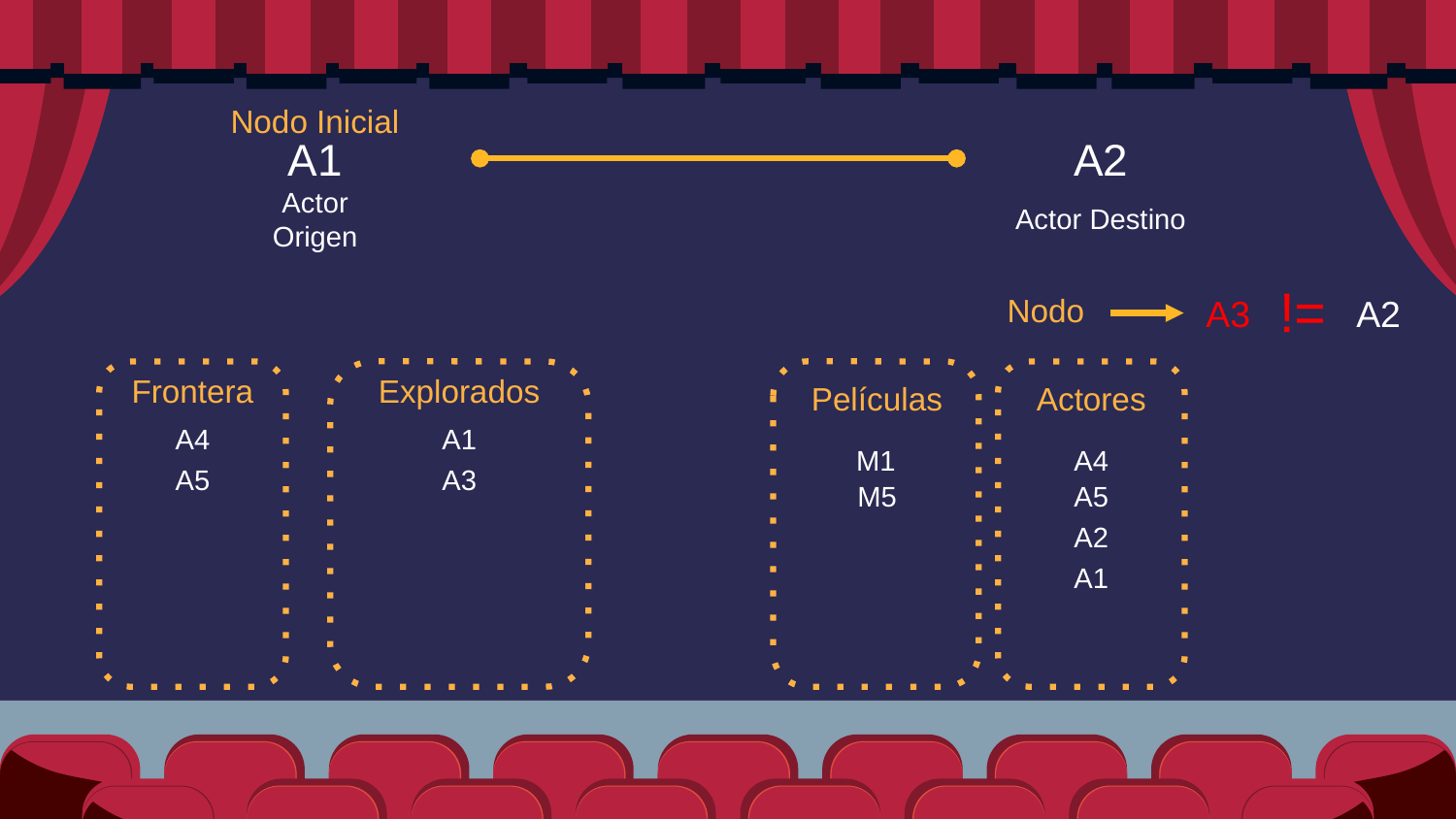

Nodo Inicial
A1
A2
Actor Origen
Actor Destino
A3
A2
Nodo
!=

Frontera
Explorados
Películas
Actores
A4
A1
M1
A4
A5
A3
M5
A5
A2
A1